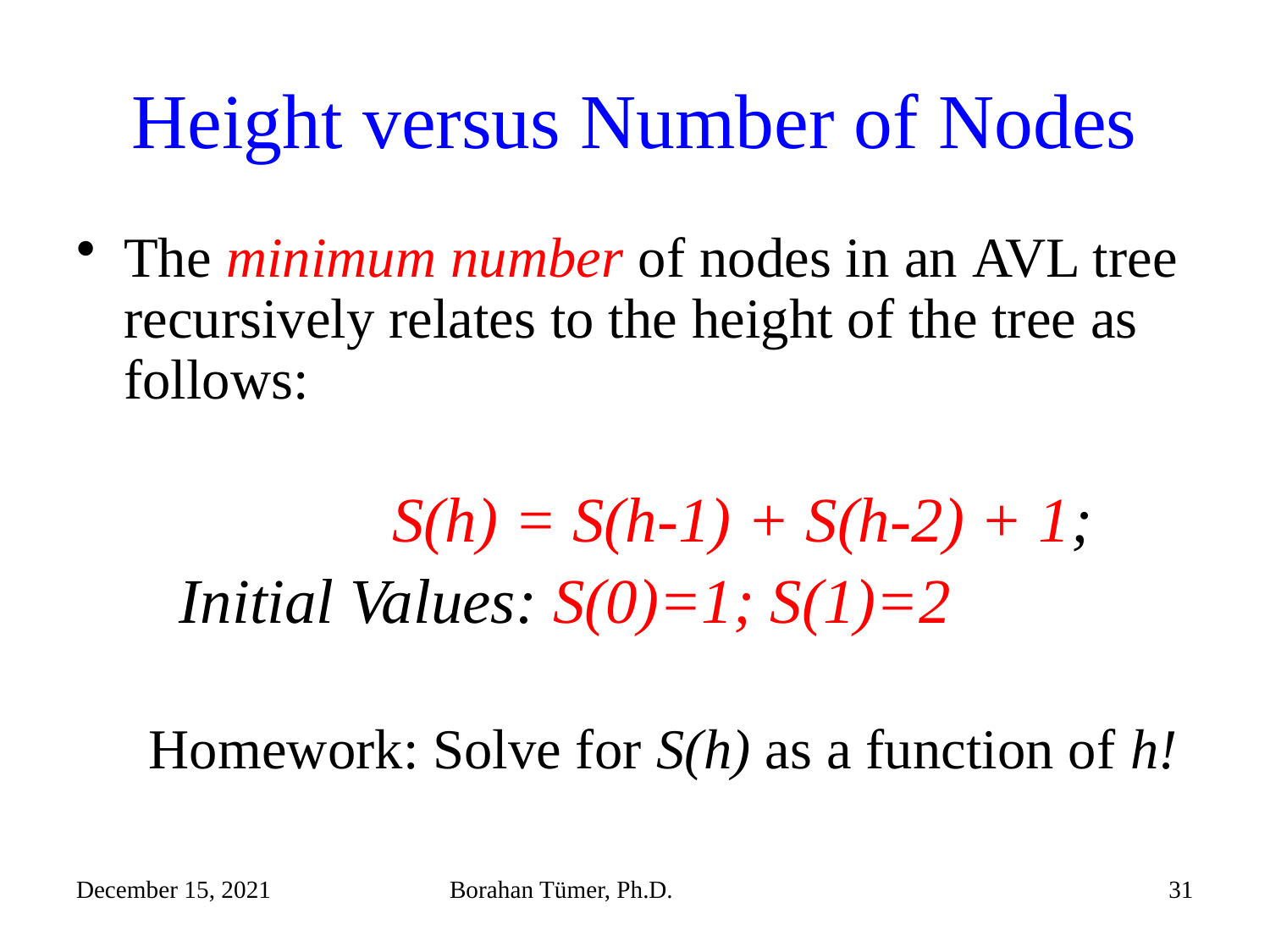

# Height versus Number of Nodes
The minimum number of nodes in an AVL tree recursively relates to the height of the tree as follows:

		       S(h) = S(h-1) + S(h-2) + 1;
	Initial Values: S(0)=1; S(1)=2

Homework: Solve for S(h) as a function of h!
December 15, 2021
Borahan Tümer, Ph.D.
31